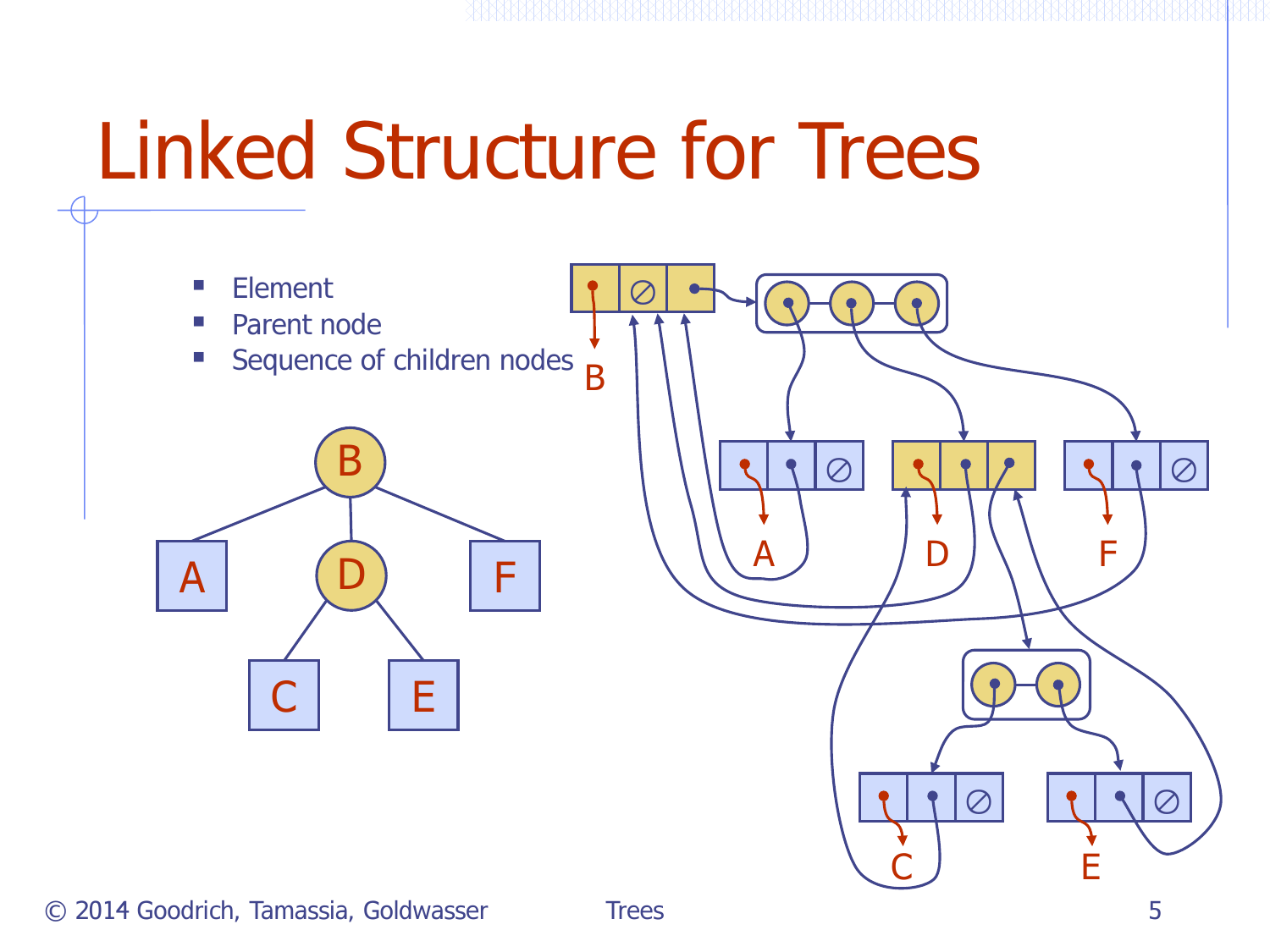

# Linked Structure for Trees

Element
Parent node
Sequence of children nodes

∅

B
B

∅

∅

A
D
F
A
D
F

C
E

∅

∅
C
E
© 2014 Goodrich, Tamassia, Goldwasser
Trees
5